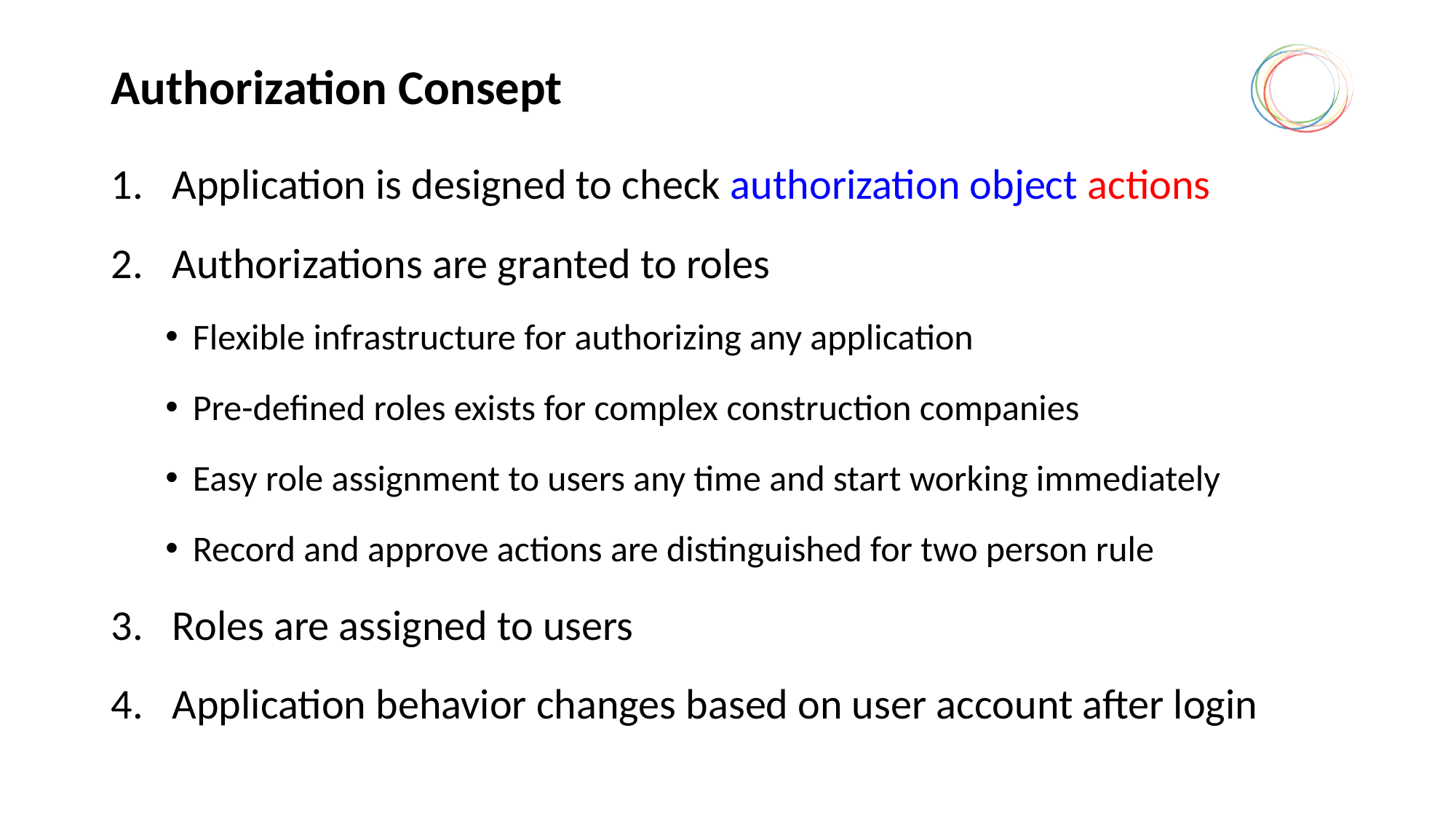

# Authorization Consept
Application is designed to check authorization object actions
Authorizations are granted to roles
Flexible infrastructure for authorizing any application
Pre-defined roles exists for complex construction companies
Easy role assignment to users any time and start working immediately
Record and approve actions are distinguished for two person rule
Roles are assigned to users
Application behavior changes based on user account after login